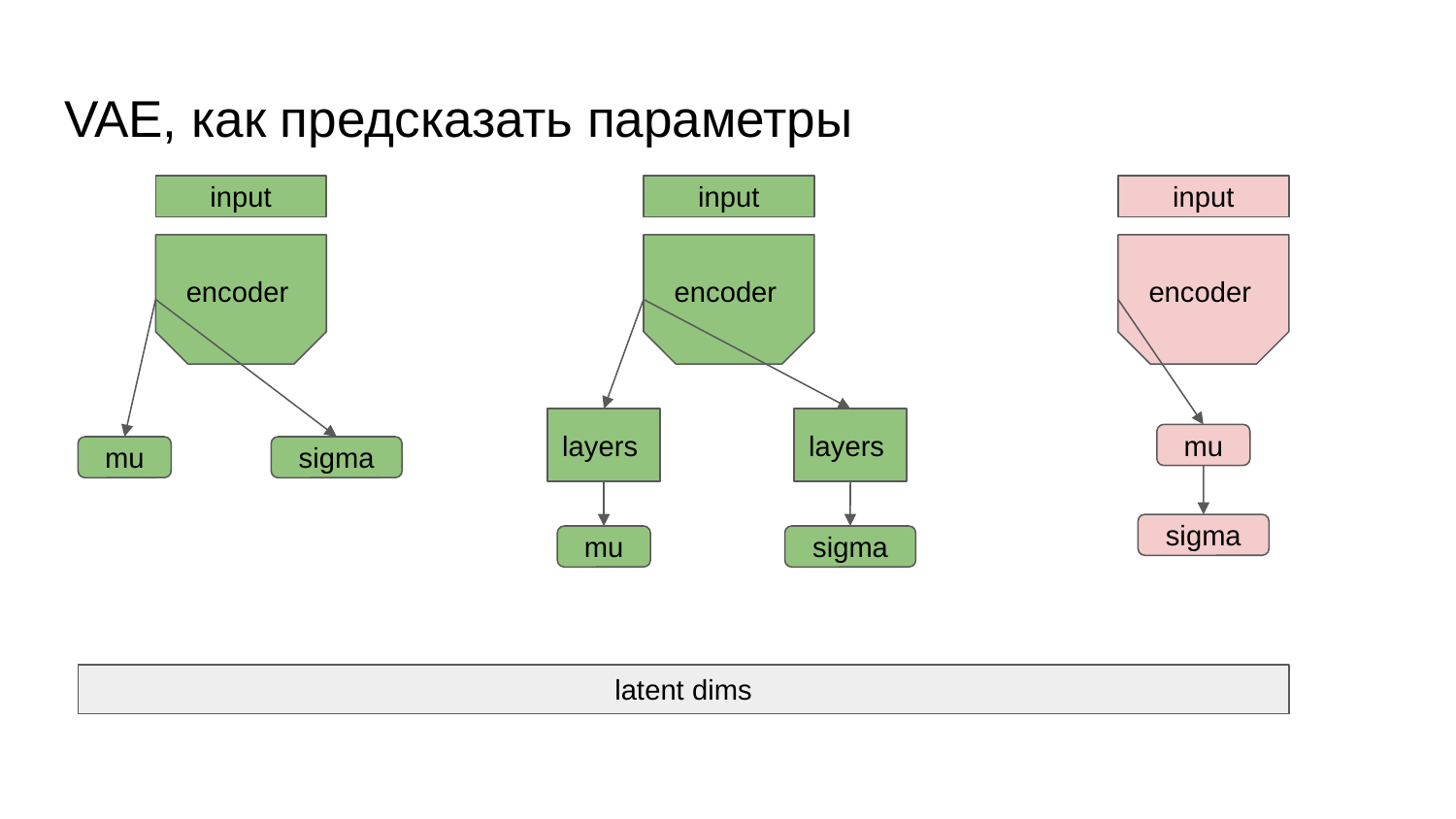

# VAE, как предсказать параметры
input
input
input
encoder
encoder
encoder
layers
layers
mu
mu
sigma
sigma
mu
sigma
latent dims